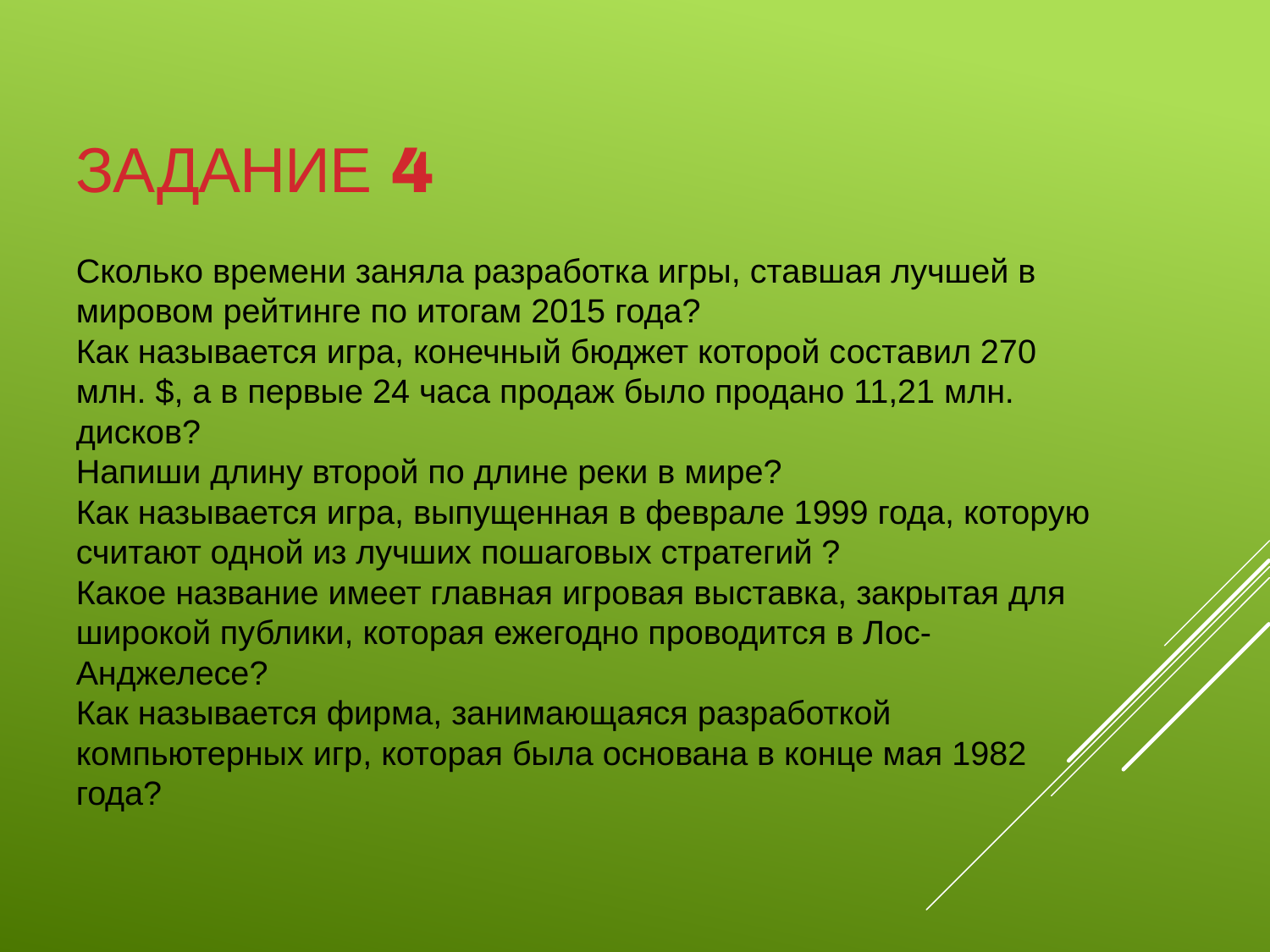

Задание 4
Сколько времени заняла разработка игры, ставшая лучшей в мировом рейтинге по итогам 2015 года?
Как называется игра, конечный бюджет которой составил 270 млн. $, а в первые 24 часа продаж было продано 11,21 млн. дисков?
Напиши длину второй по длине реки в мире?
Как называется игра, выпущенная в феврале 1999 года, которую считают одной из лучших пошаговых стратегий ?
Какое название имеет главная игровая выставка, закрытая для широкой публики, которая ежегодно проводится в Лос-Анджелесе?
Как называется фирма, занимающаяся разработкой компьютерных игр, которая была основана в конце мая 1982 года?